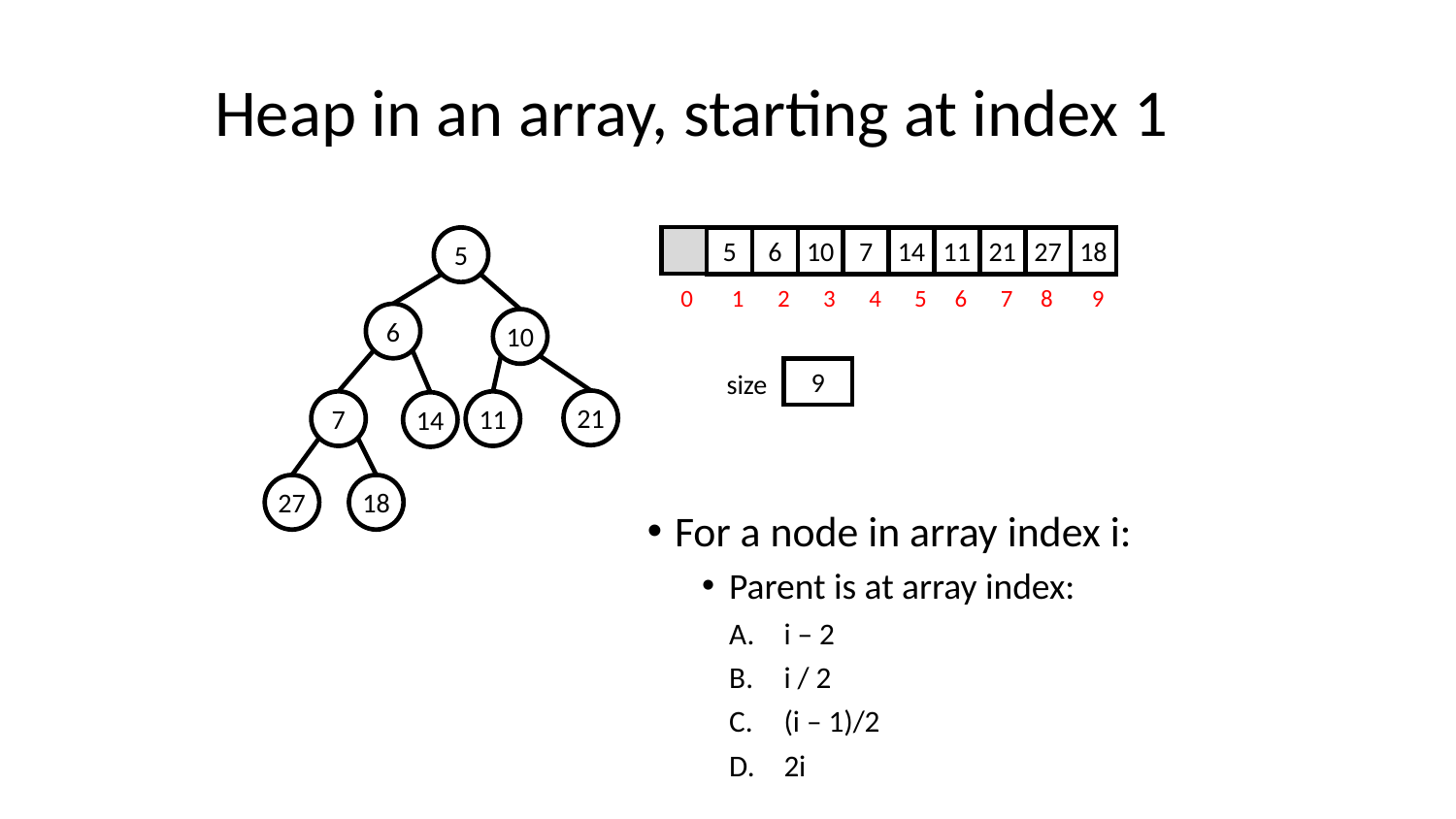

# Heap in an array, starting at index 1

6
18
27
7
14
11
21
5
6
10
21
7
11
14
27
18
10
5
0       1      2      3      4      5     6      7     8       9
9
size
For a node in array index i:
Parent is at array index:
i – 2
i / 2
(i – 1)/2
2i